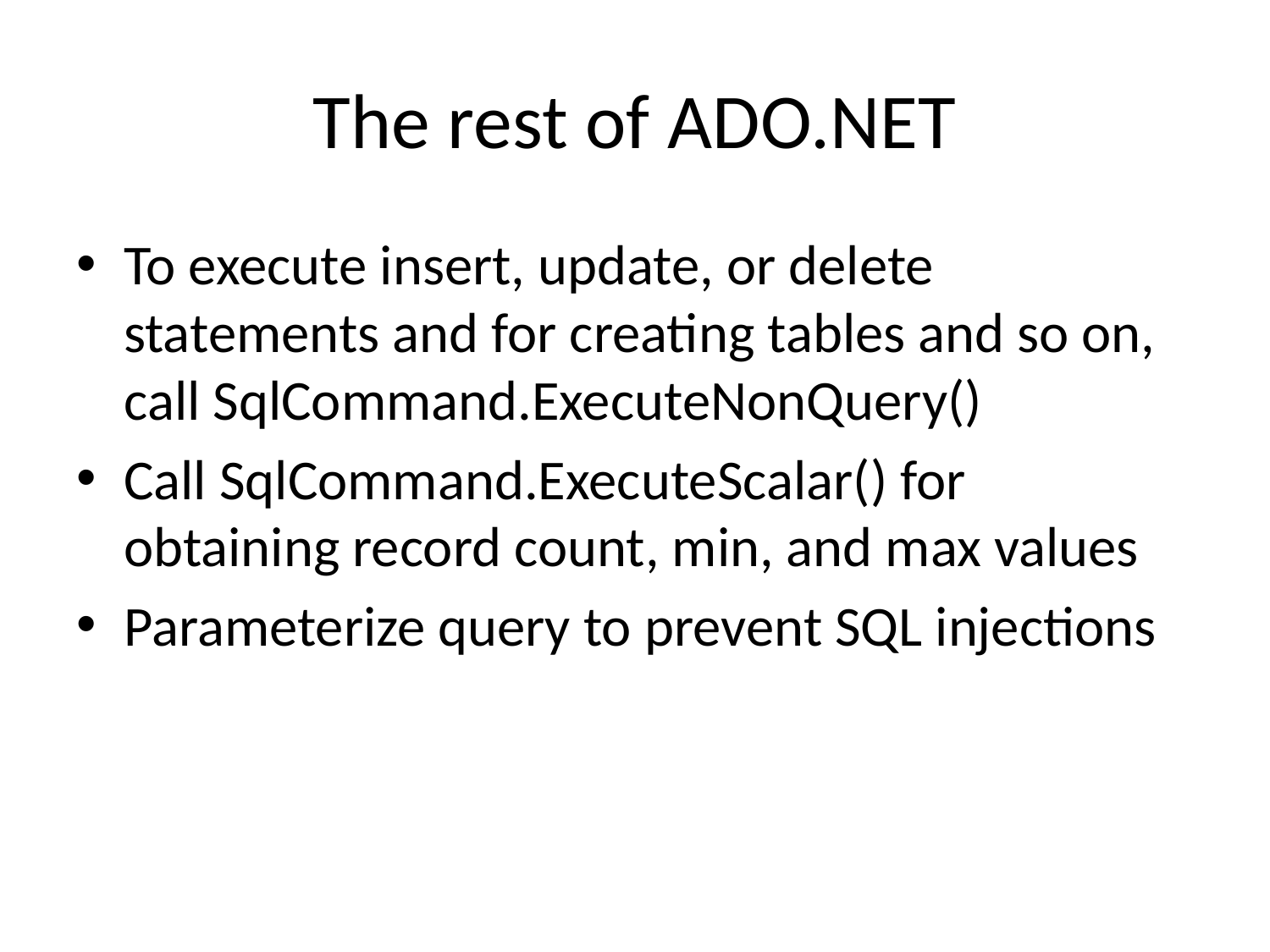

# The rest of ADO.NET
To execute insert, update, or delete statements and for creating tables and so on, call SqlCommand.ExecuteNonQuery()
Call SqlCommand.ExecuteScalar() for obtaining record count, min, and max values
Parameterize query to prevent SQL injections